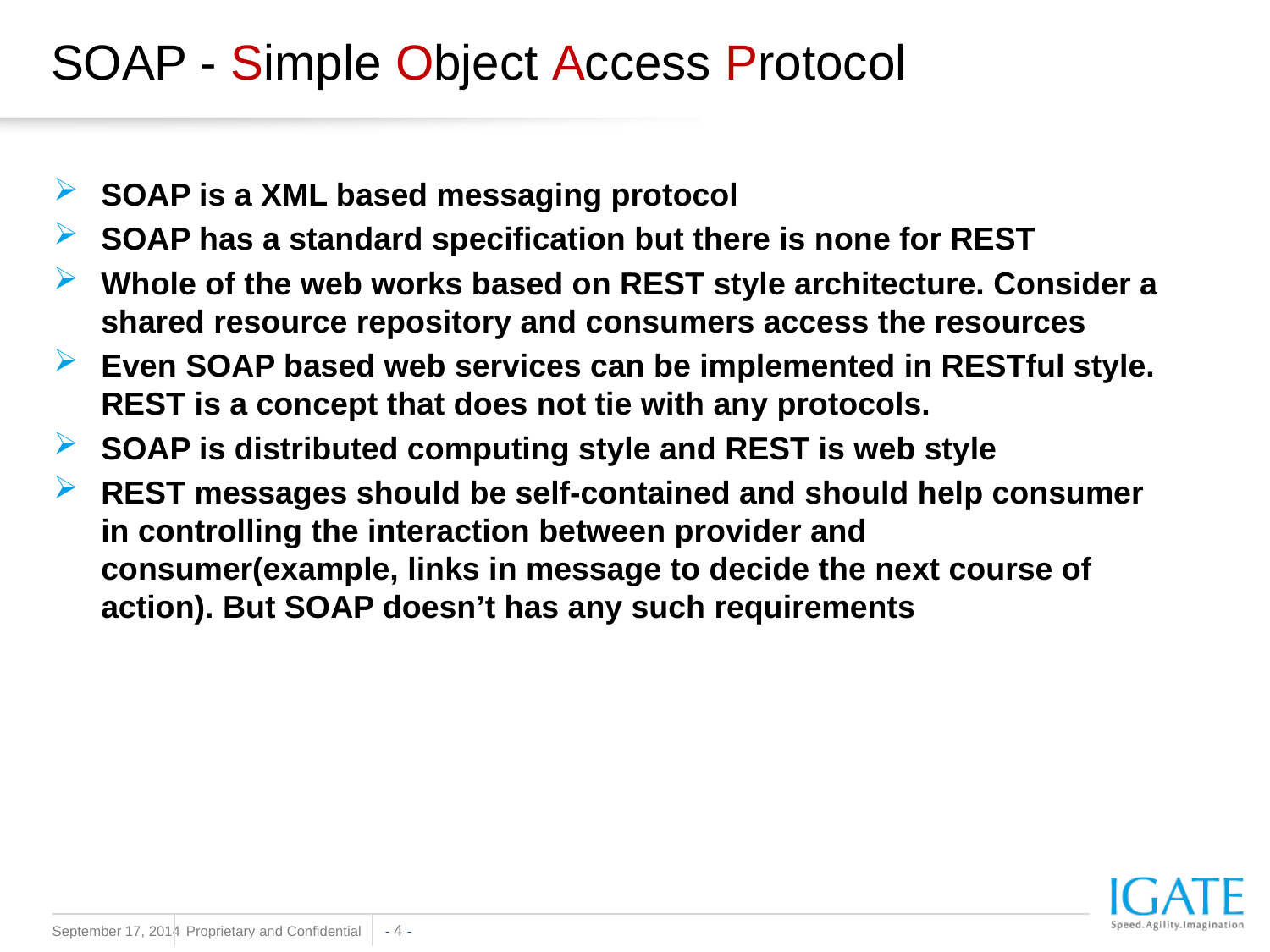

# SOAP - Simple Object Access Protocol
SOAP is a XML based messaging protocol
SOAP has a standard specification but there is none for REST
Whole of the web works based on REST style architecture. Consider a shared resource repository and consumers access the resources
Even SOAP based web services can be implemented in RESTful style. REST is a concept that does not tie with any protocols.
SOAP is distributed computing style and REST is web style
REST messages should be self-contained and should help consumer in controlling the interaction between provider and consumer(example, links in message to decide the next course of action). But SOAP doesn’t has any such requirements